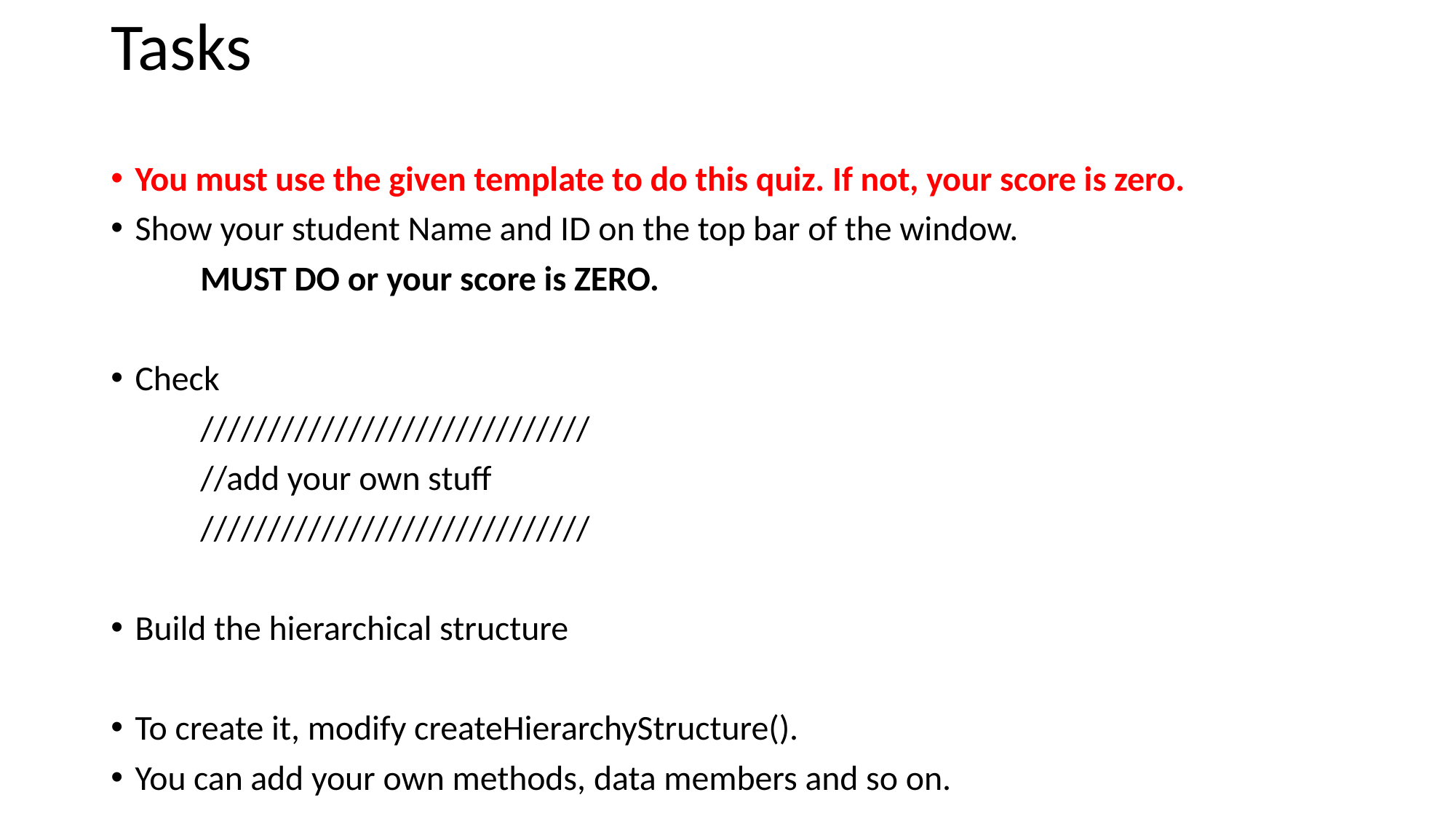

# Tasks

You must use the given template to do this quiz. If not, your score is zero.
Show your student Name and ID on the top bar of the window.
	MUST DO or your score is ZERO.

Check
	/////////////////////////////
	//add your own stuff
	/////////////////////////////

Build the hierarchical structure

To create it, modify createHierarchyStructure().
You can add your own methods, data members and so on.